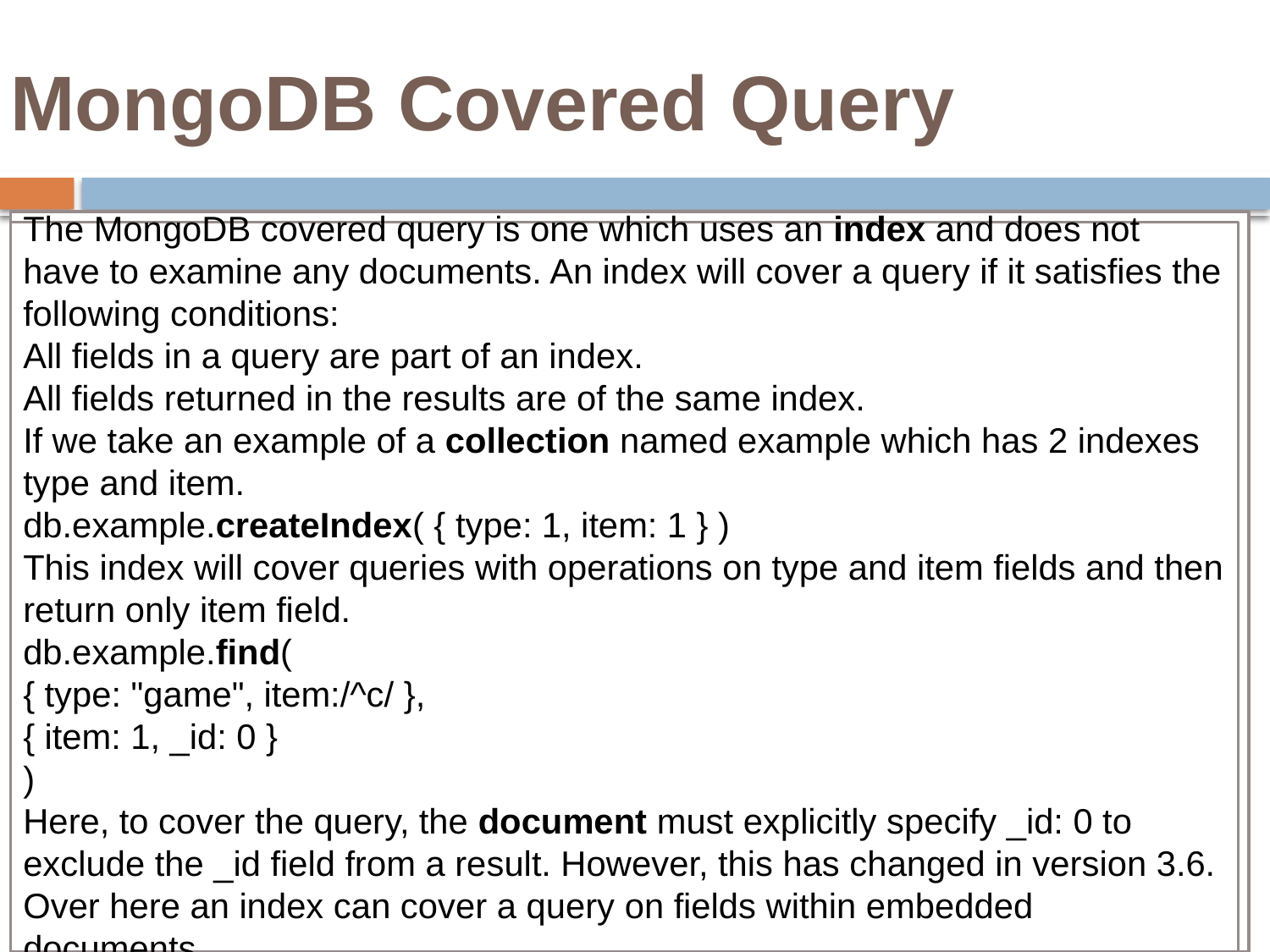

# MongoDB Covered Query

The MongoDB covered query is one which uses an index and does not have to examine any documents. An index will cover a query if it satisfies the following conditions:
All fields in a query are part of an index.
All fields returned in the results are of the same index.
If we take an example of a collection named example which has 2 indexes type and item.
db.example.createIndex( { type: 1, item: 1 } )
This index will cover queries with operations on type and item fields and then return only item field.
db.example.find(
{ type: "game", item:/^c/ },
{ item: 1, _id: 0 }
)
Here, to cover the query, the document must explicitly specify _id: 0 to exclude the _id field from a result. However, this has changed in version 3.6. Over here an index can cover a query on fields within embedded documents.